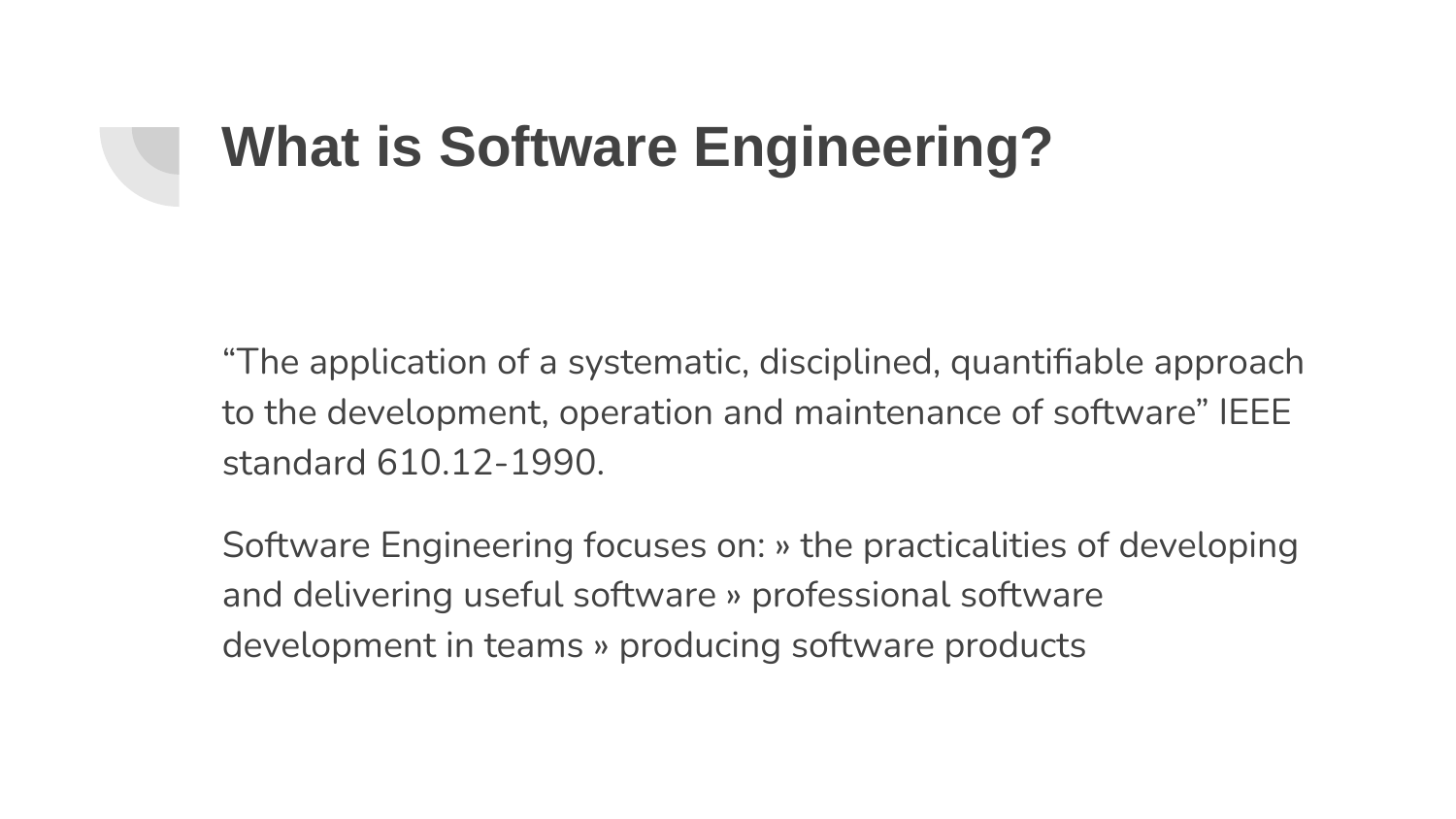

# What is Software Engineering?
“The application of a systematic, disciplined, quantifiable approach to the development, operation and maintenance of software” IEEE standard 610.12-1990.
Software Engineering focuses on: » the practicalities of developing and delivering useful software » professional software development in teams » producing software products